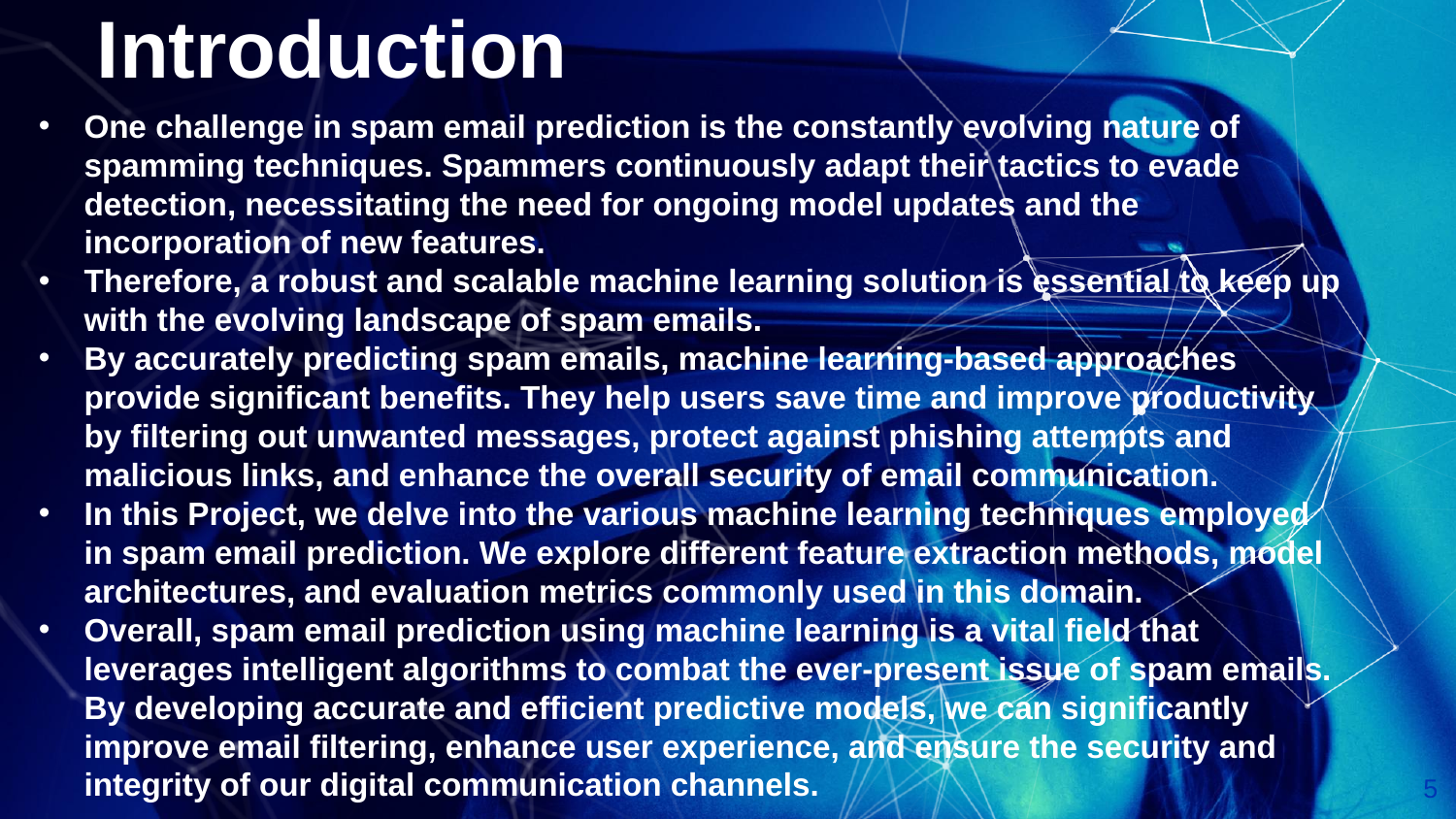

Introduction
One challenge in spam email prediction is the constantly evolving nature of spamming techniques. Spammers continuously adapt their tactics to evade detection, necessitating the need for ongoing model updates and the incorporation of new features.
Therefore, a robust and scalable machine learning solution is essential to keep up with the evolving landscape of spam emails.
By accurately predicting spam emails, machine learning-based approaches provide significant benefits. They help users save time and improve productivity by filtering out unwanted messages, protect against phishing attempts and malicious links, and enhance the overall security of email communication.
In this Project, we delve into the various machine learning techniques employed in spam email prediction. We explore different feature extraction methods, model architectures, and evaluation metrics commonly used in this domain.
Overall, spam email prediction using machine learning is a vital field that leverages intelligent algorithms to combat the ever-present issue of spam emails. By developing accurate and efficient predictive models, we can significantly improve email filtering, enhance user experience, and ensure the security and integrity of our digital communication channels.
5